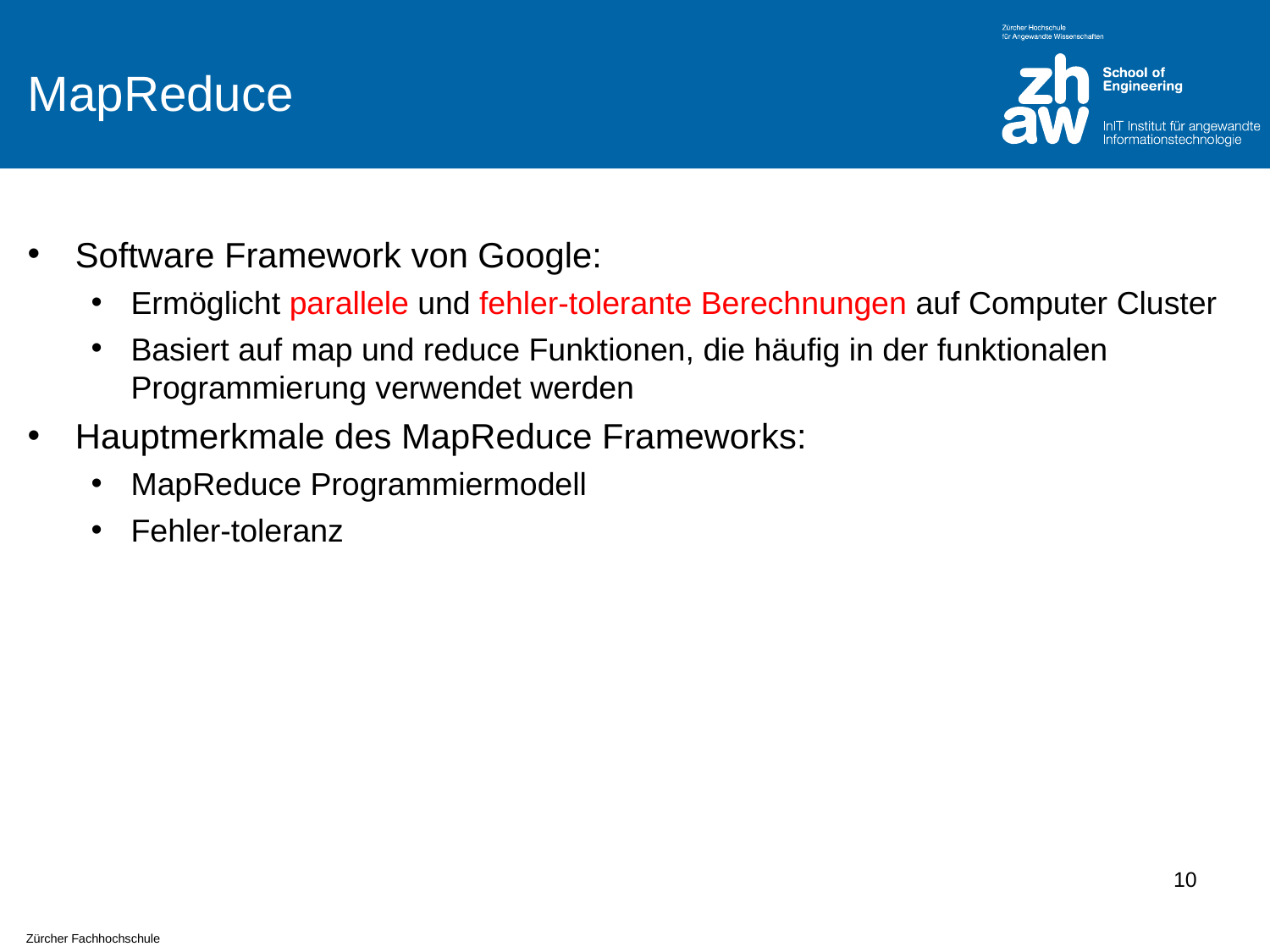

# MapReduce
Software Framework von Google:
Ermöglicht parallele und fehler-tolerante Berechnungen auf Computer Cluster
Basiert auf map und reduce Funktionen, die häufig in der funktionalen Programmierung verwendet werden
Hauptmerkmale des MapReduce Frameworks:
MapReduce Programmiermodell
Fehler-toleranz

10